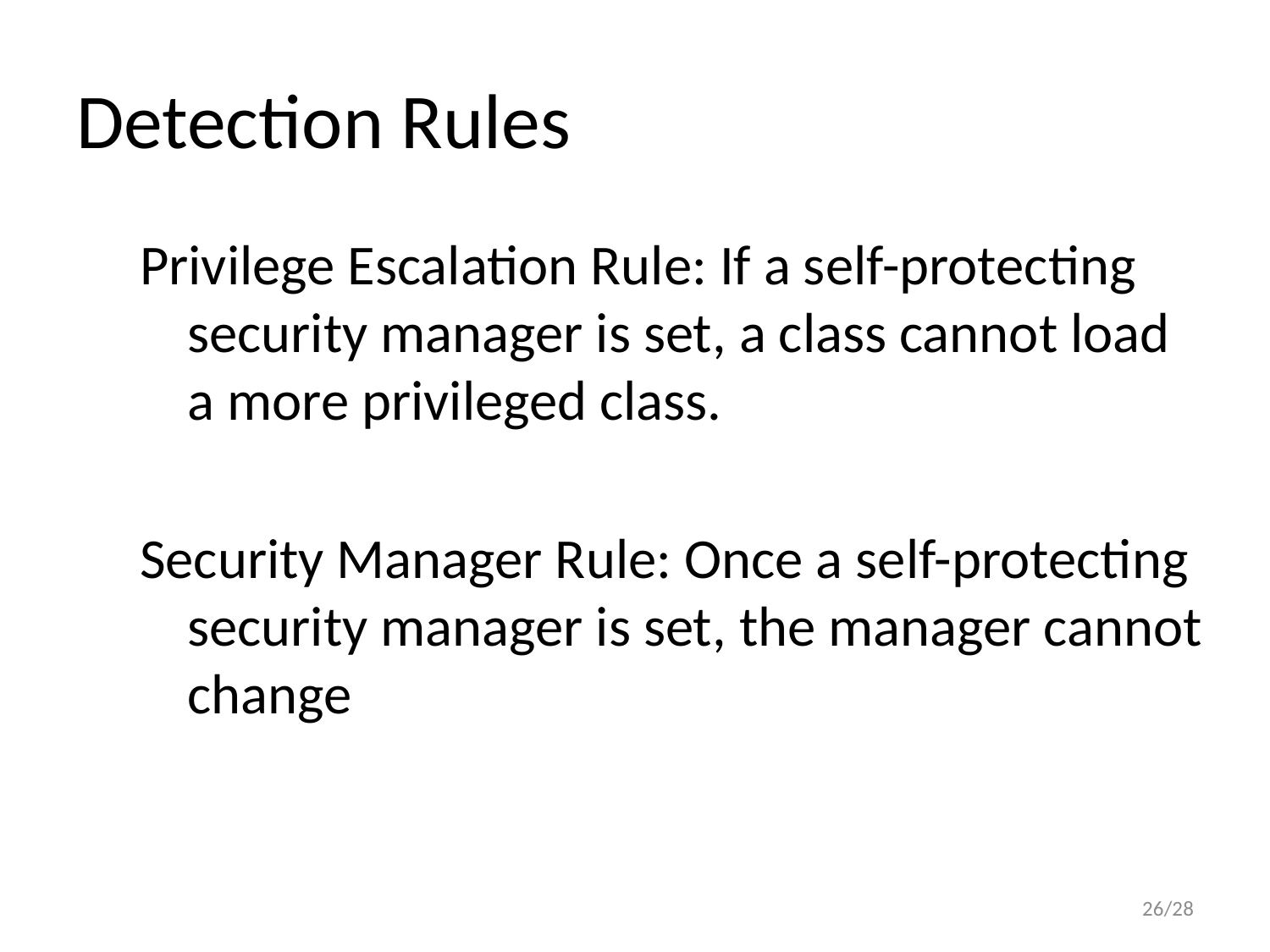

# Detection Rules
Privilege Escalation Rule: If a self-protecting security manager is set, a class cannot load a more privileged class.

Security Manager Rule: Once a self-protecting security manager is set, the manager cannot change
26/28